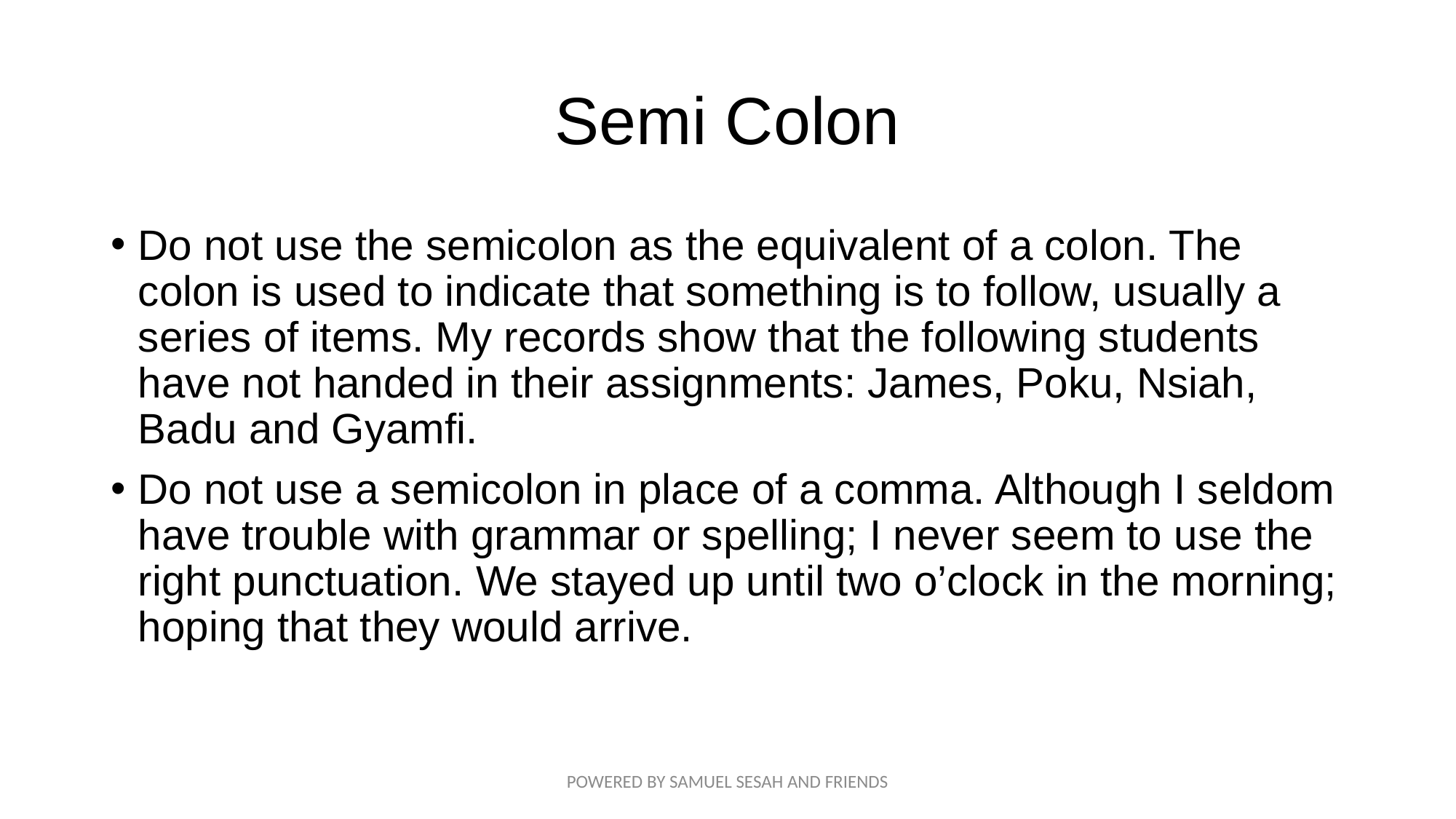

# Semi Colon
Do not use the semicolon as the equivalent of a colon. The colon is used to indicate that something is to follow, usually a series of items. My records show that the following students have not handed in their assignments: James, Poku, Nsiah, Badu and Gyamfi.
Do not use a semicolon in place of a comma. Although I seldom have trouble with grammar or spelling; I never seem to use the right punctuation. We stayed up until two o’clock in the morning; hoping that they would arrive.
POWERED BY SAMUEL SESAH AND FRIENDS